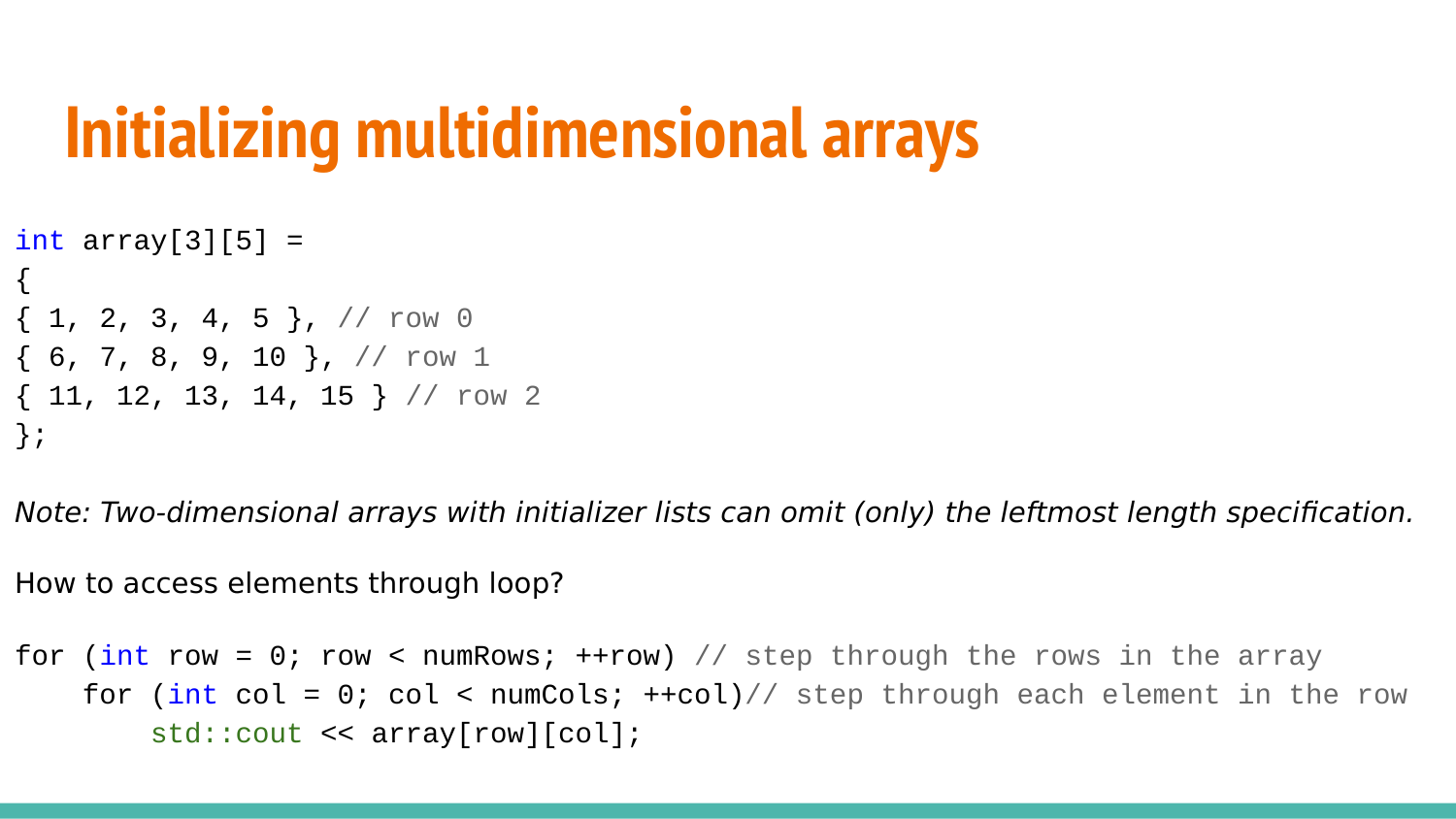

# Initializing multidimensional arrays
int array[3][5] =
{
{ 1, 2, 3, 4, 5 }, // row 0
{ 6, 7, 8, 9, 10 }, // row 1
{ 11, 12, 13, 14, 15 } // row 2
};

Note: Two-dimensional arrays with initializer lists can omit (only) the leftmost length specification.
How to access elements through loop?
for (int row = 0; row < numRows; ++row) // step through the rows in the array
    for (int col = 0; col < numCols; ++col)// step through each element in the row
        std::cout << array[row][col];